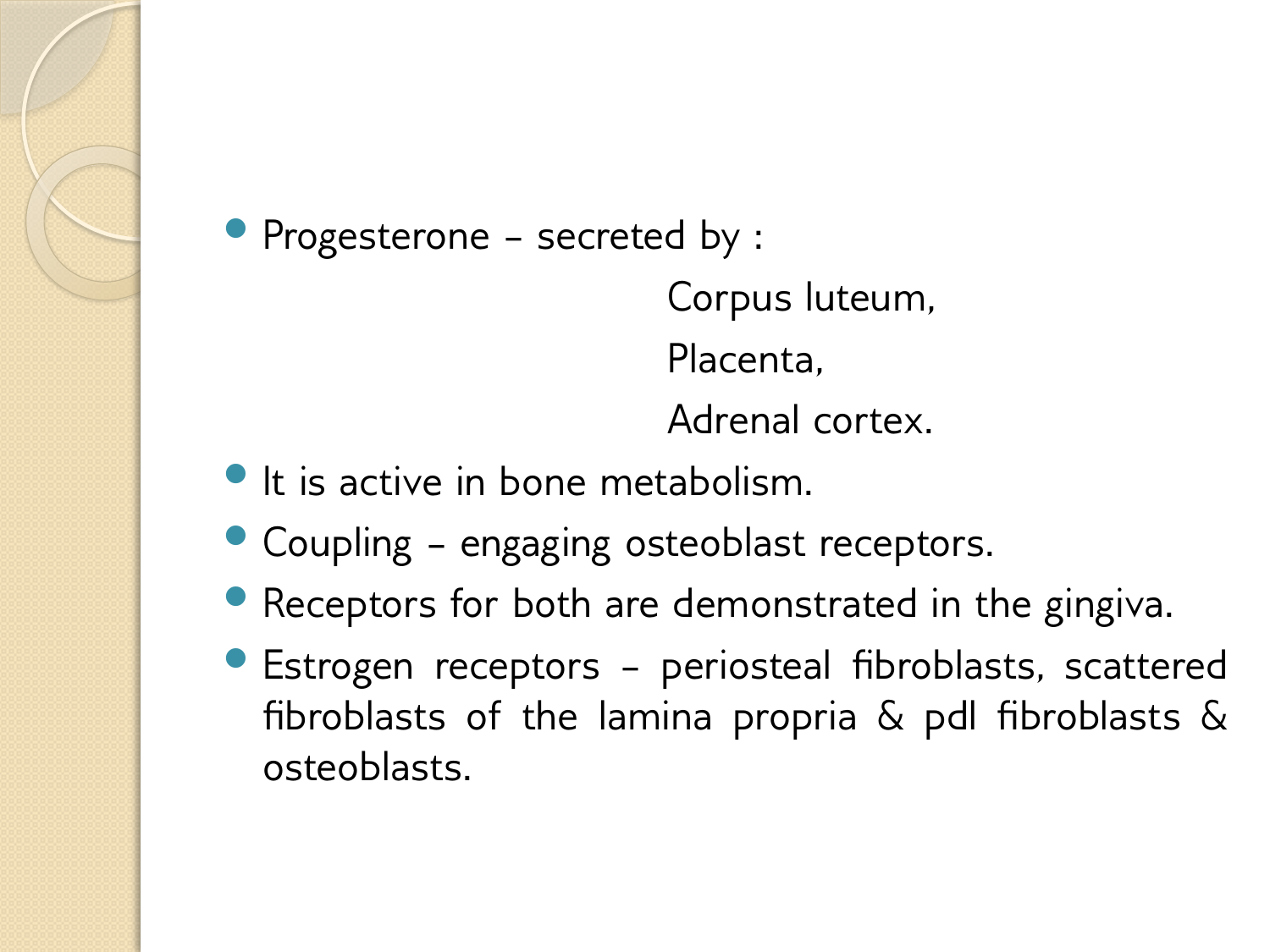

#
Progesterone – secreted by :
                                   Corpus luteum,
                                   Placenta,
                                   Adrenal cortex.
It is active in bone metabolism.
Coupling – engaging osteoblast receptors.
Receptors for both are demonstrated in the gingiva.
Estrogen receptors – periosteal fibroblasts, scattered fibroblasts of the lamina propria & pdl fibroblasts & osteoblasts.